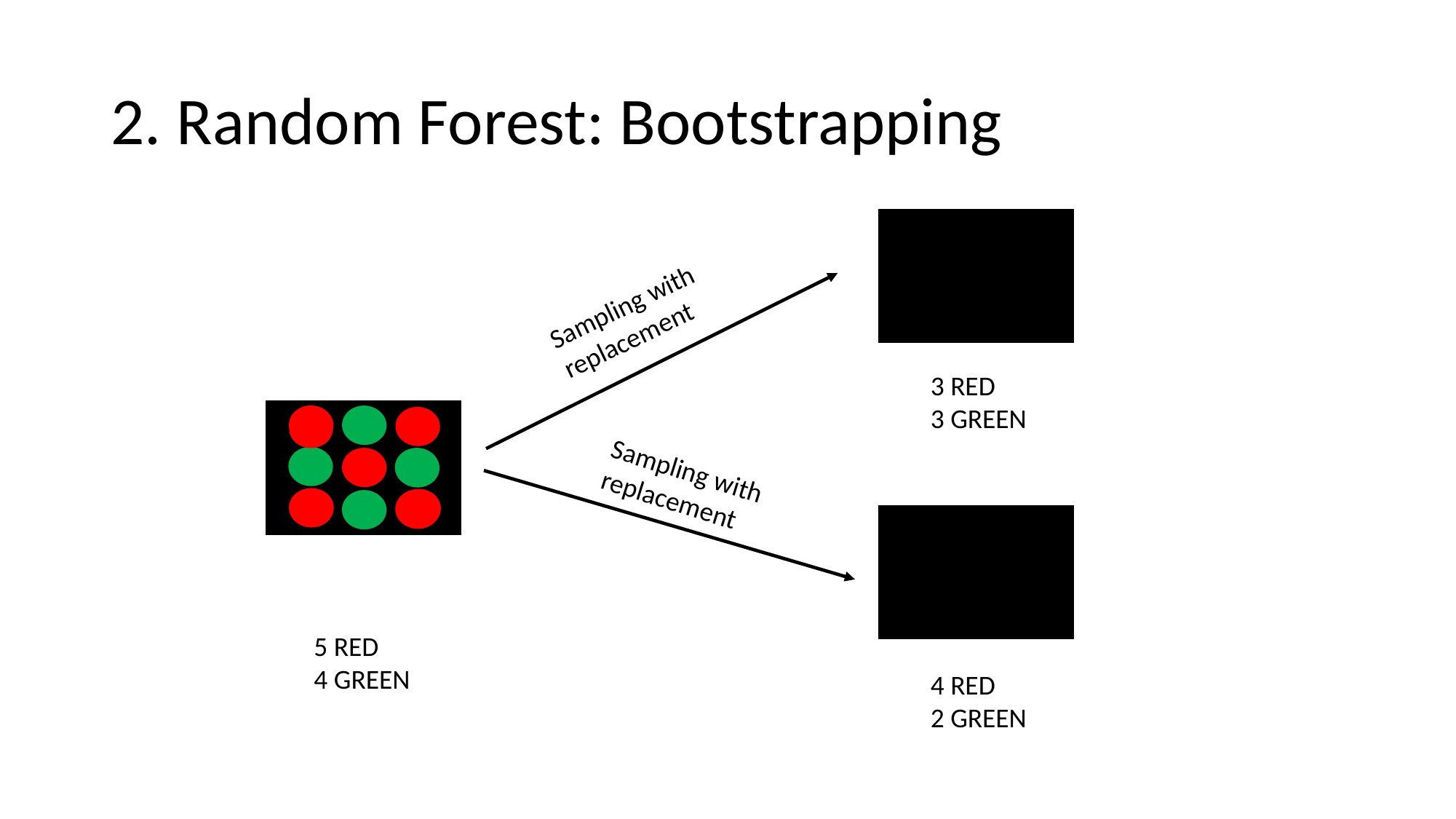

# 2. Random Forest: Bootstrapping

Sampling with replacement
3 RED
3 GREEN

Sampling with replacement

5 RED
4 GREEN
4 RED
2 GREEN